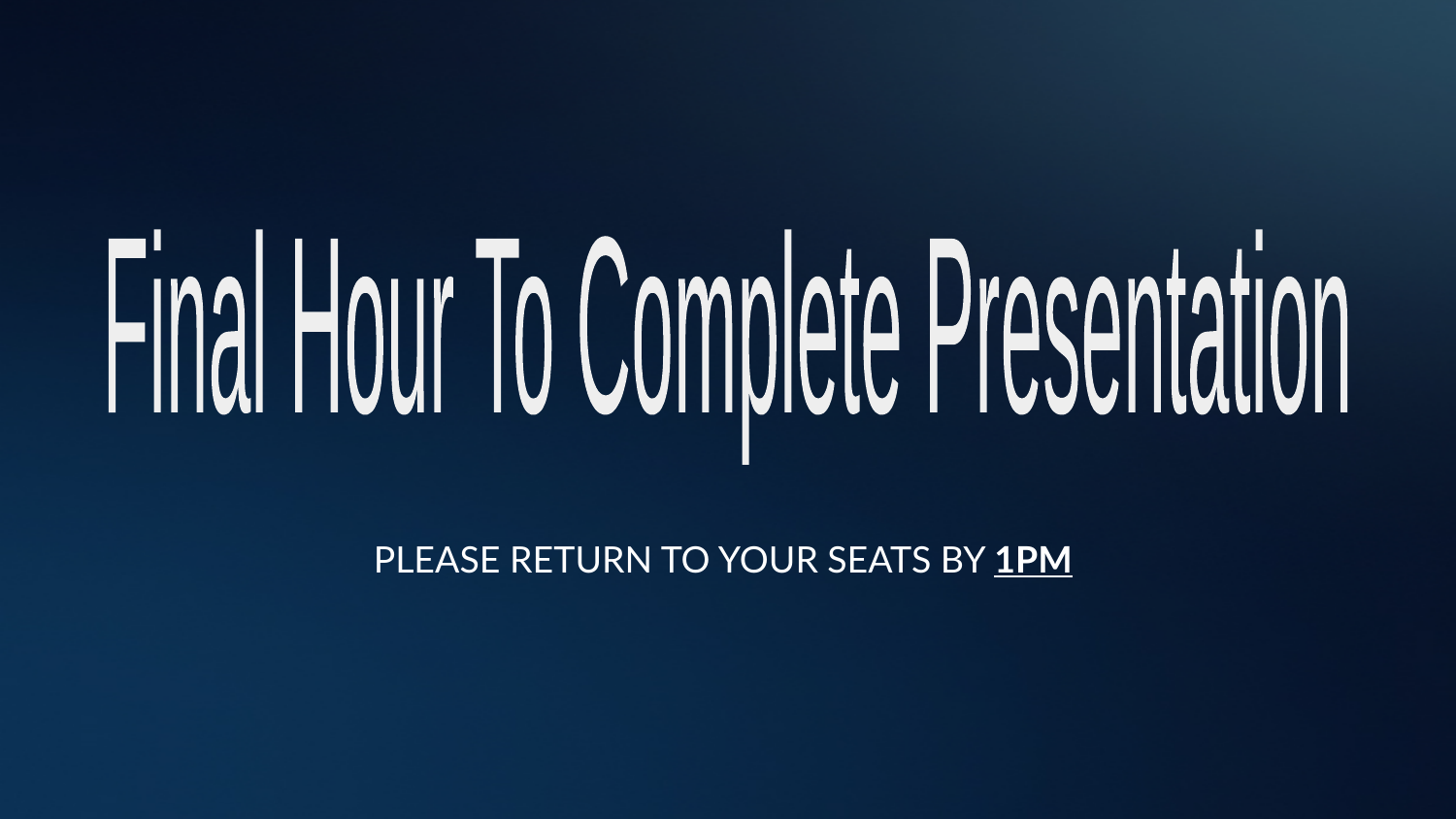

Final Hour To
Complete Presentation
PLEASE RETURN TO YOUR SEATS BY 1PM